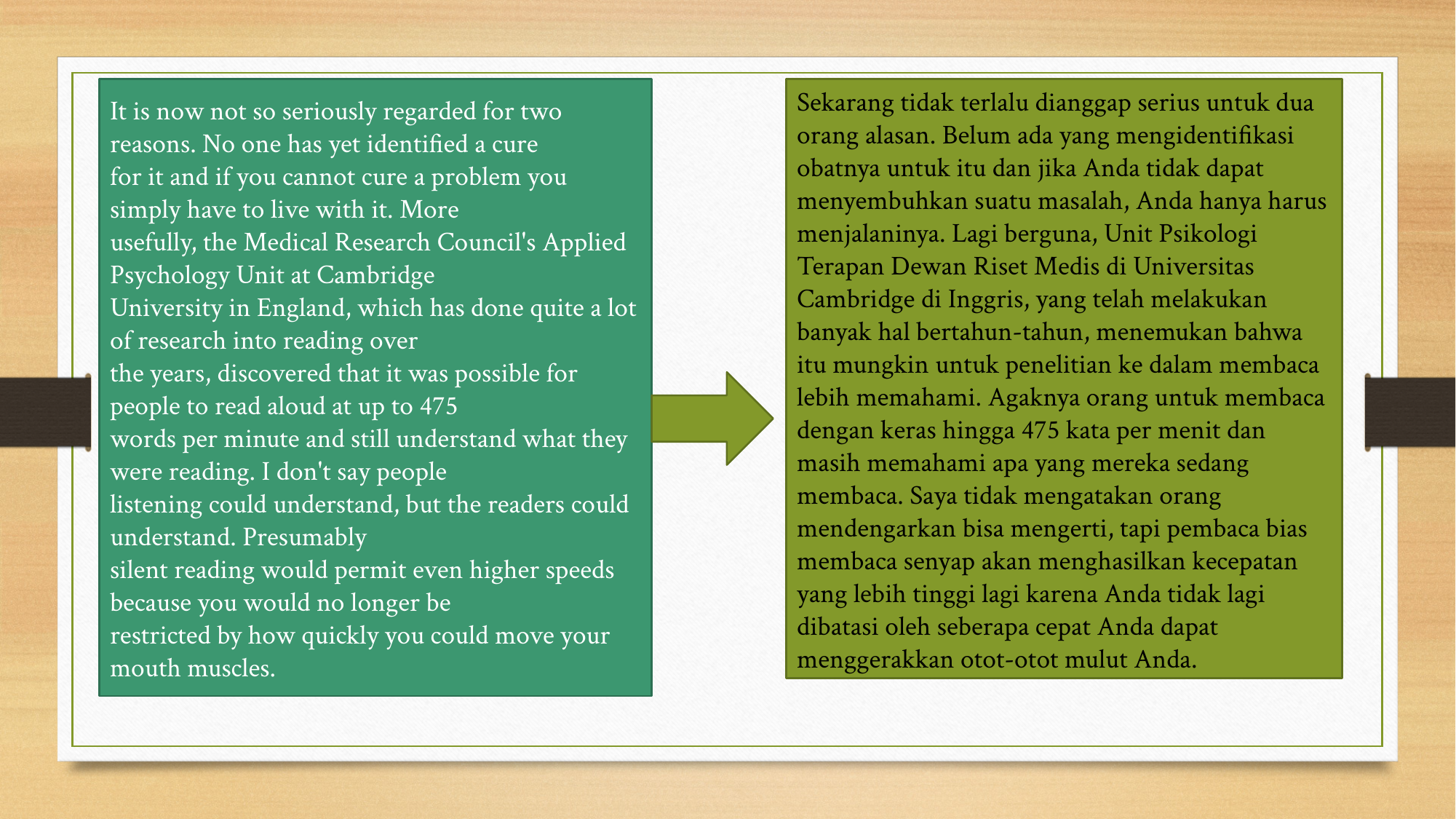

It is now not so seriously regarded for two reasons. No one has yet identified a cure
for it and if you cannot cure a problem you simply have to live with it. More
usefully, the Medical Research Council's Applied Psychology Unit at Cambridge
University in England, which has done quite a lot of research into reading over
the years, discovered that it was possible for people to read aloud at up to 475
words per minute and still understand what they were reading. I don't say people
listening could understand, but the readers could understand. Presumably
silent reading would permit even higher speeds because you would no longer be
restricted by how quickly you could move your mouth muscles.
Sekarang tidak terlalu dianggap serius untuk dua orang alasan. Belum ada yang mengidentifikasi obatnya untuk itu dan jika Anda tidak dapat menyembuhkan suatu masalah, Anda hanya harus menjalaninya. Lagi berguna, Unit Psikologi Terapan Dewan Riset Medis di Universitas Cambridge di Inggris, yang telah melakukan banyak hal bertahun-tahun, menemukan bahwa itu mungkin untuk penelitian ke dalam membaca lebih memahami. Agaknya orang untuk membaca dengan keras hingga 475 kata per menit dan masih memahami apa yang mereka sedang membaca. Saya tidak mengatakan orang mendengarkan bisa mengerti, tapi pembaca bias membaca senyap akan menghasilkan kecepatan yang lebih tinggi lagi karena Anda tidak lagi dibatasi oleh seberapa cepat Anda dapat menggerakkan otot-otot mulut Anda.